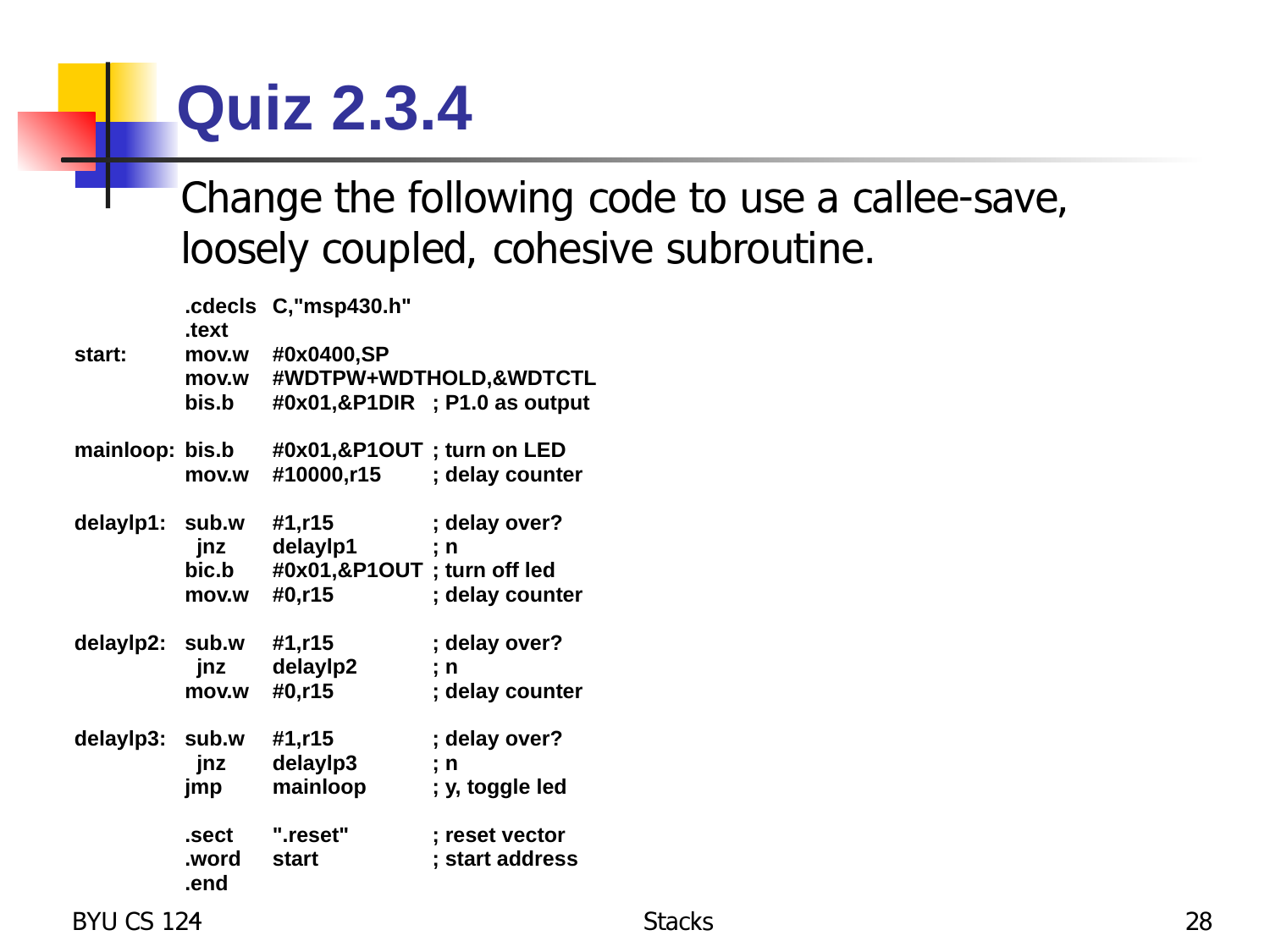

# Quiz 2.3.4
Change the following code to use a callee-save, loosely coupled, cohesive subroutine.
	.cdecls	C,"msp430.h"
	.text
start:	mov.w	#0x0400,SP
	mov.w	#WDTPW+WDTHOLD,&WDTCTL
	bis.b	#0x01,&P1DIR	; P1.0 as output

mainloop:	bis.b	#0x01,&P1OUT	; turn on LED
	mov.w	#10000,r15	; delay counter

delaylp1:	sub.w	#1,r15	; delay over?
	  jnz	delaylp1	; n
	bic.b	#0x01,&P1OUT	; turn off led
	mov.w	#0,r15	; delay counter

delaylp2:	sub.w	#1,r15	; delay over?
	  jnz	delaylp2	; n
	mov.w	#0,r15	; delay counter

delaylp3:	sub.w	#1,r15	; delay over?
	  jnz	delaylp3	; n
	jmp	mainloop	; y, toggle led

	.sect	".reset"	; reset vector
	.word	start	; start address
	.end
BYU CS 124
Stacks
28